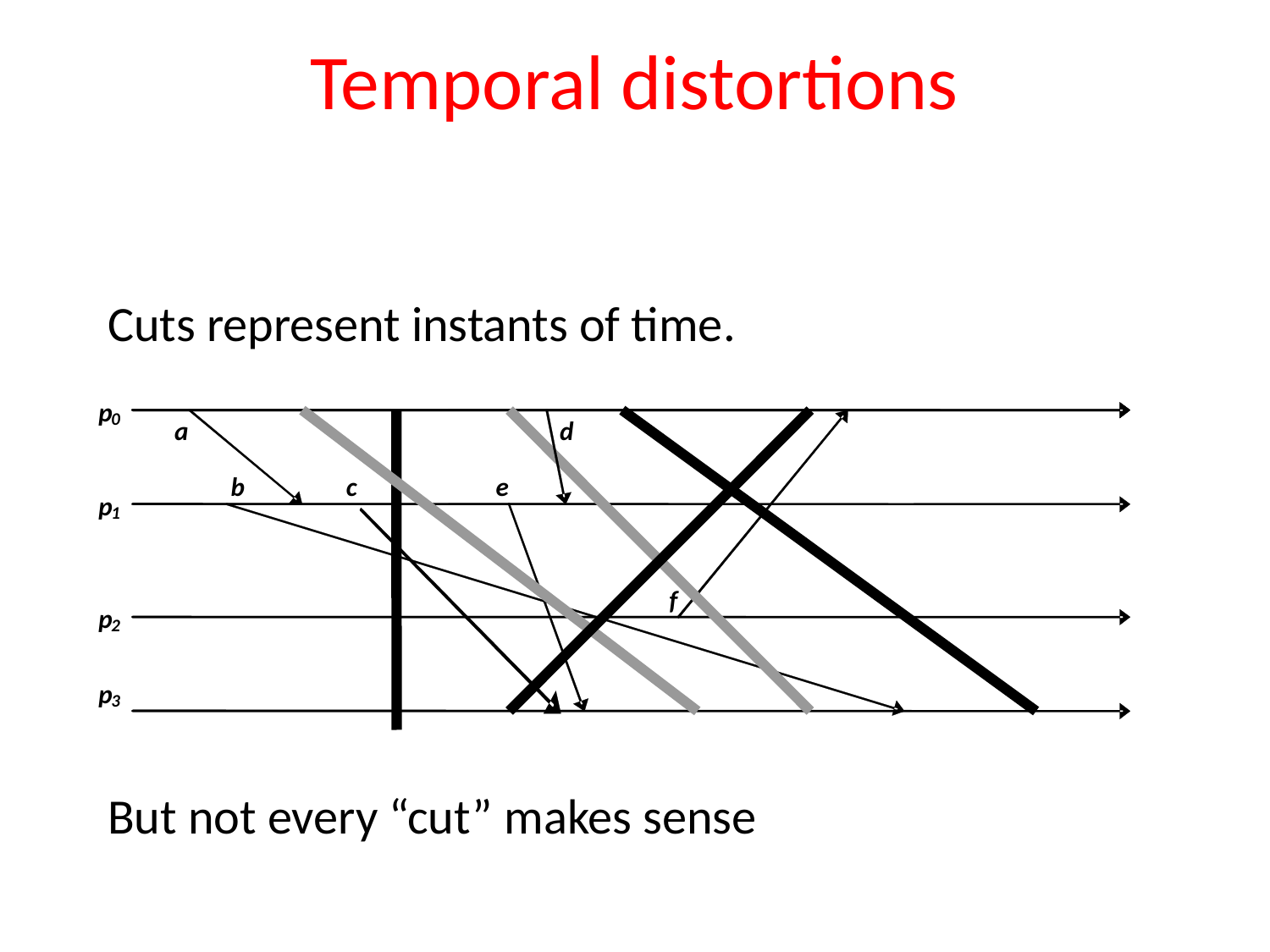

# Temporal distortions

Cuts represent instants of time.

But not every “cut” makes sense

p

0

a
d

b
c
e

p

1

f

p

2
p

3